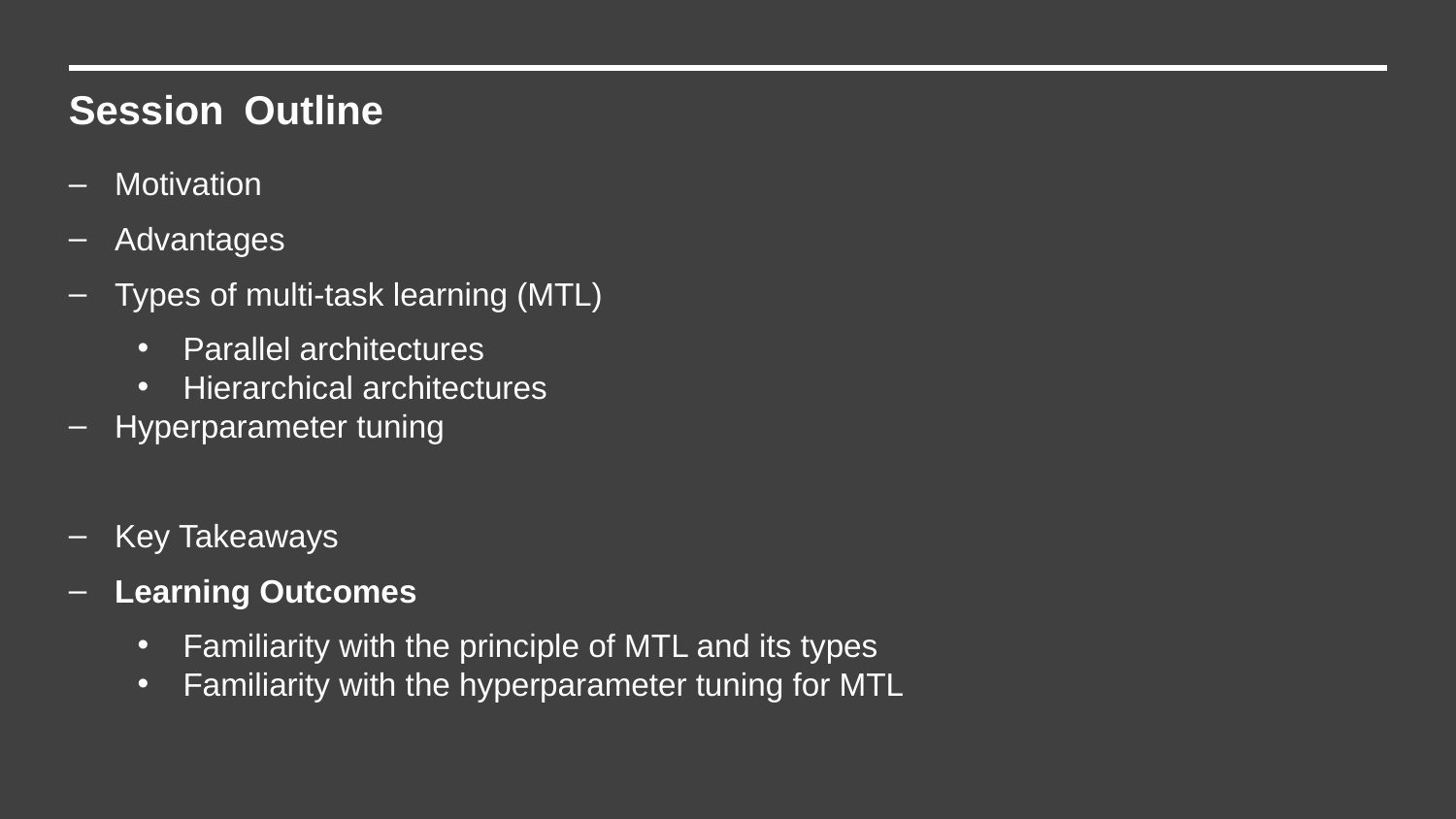

Session Outline

Motivation
Advantages
Types of multi-task learning (MTL)
Parallel architectures
Hierarchical architectures
Hyperparameter tuning

Key Takeaways
Learning Outcomes
Familiarity with the principle of MTL and its types
Familiarity with the hyperparameter tuning for MTL